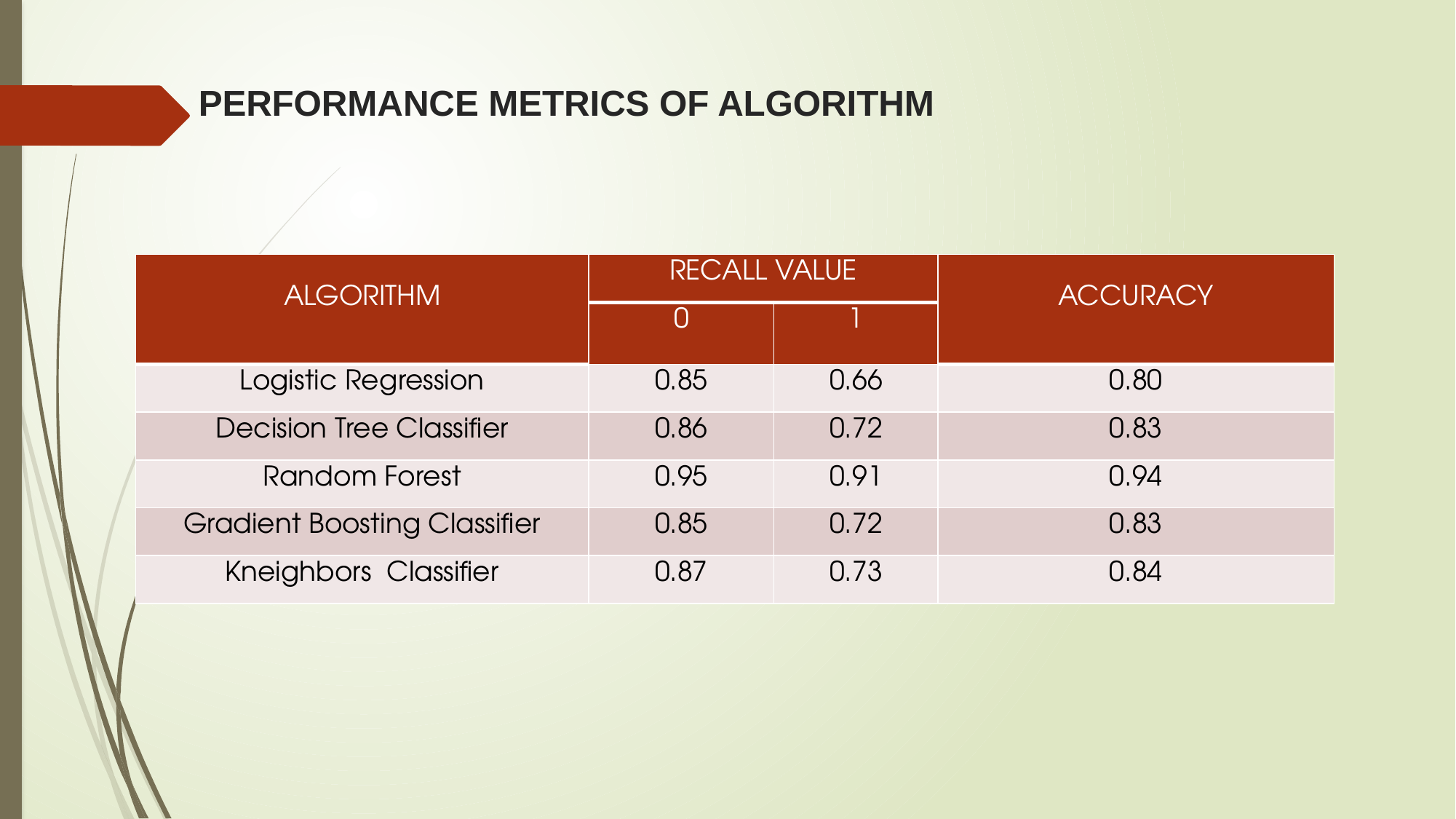

# PERFORMANCE METRICS OF ALGORITHM
| ALGORITHM | RECALL VALUE |  | ACCURACY |
| --- | --- | --- | --- |
|  | 0 | 1 |  |
| Logistic Regression | 0.85 | 0.66 | 0.80 |
| Decision Tree Classifier | 0.86 | 0.72 | 0.83 |
| Random Forest | 0.95 | 0.91 | 0.94 |
| Gradient Boosting Classifier | 0.85 | 0.72 | 0.83 |
| Kneighbors Classifier | 0.87 | 0.73 | 0.84 |